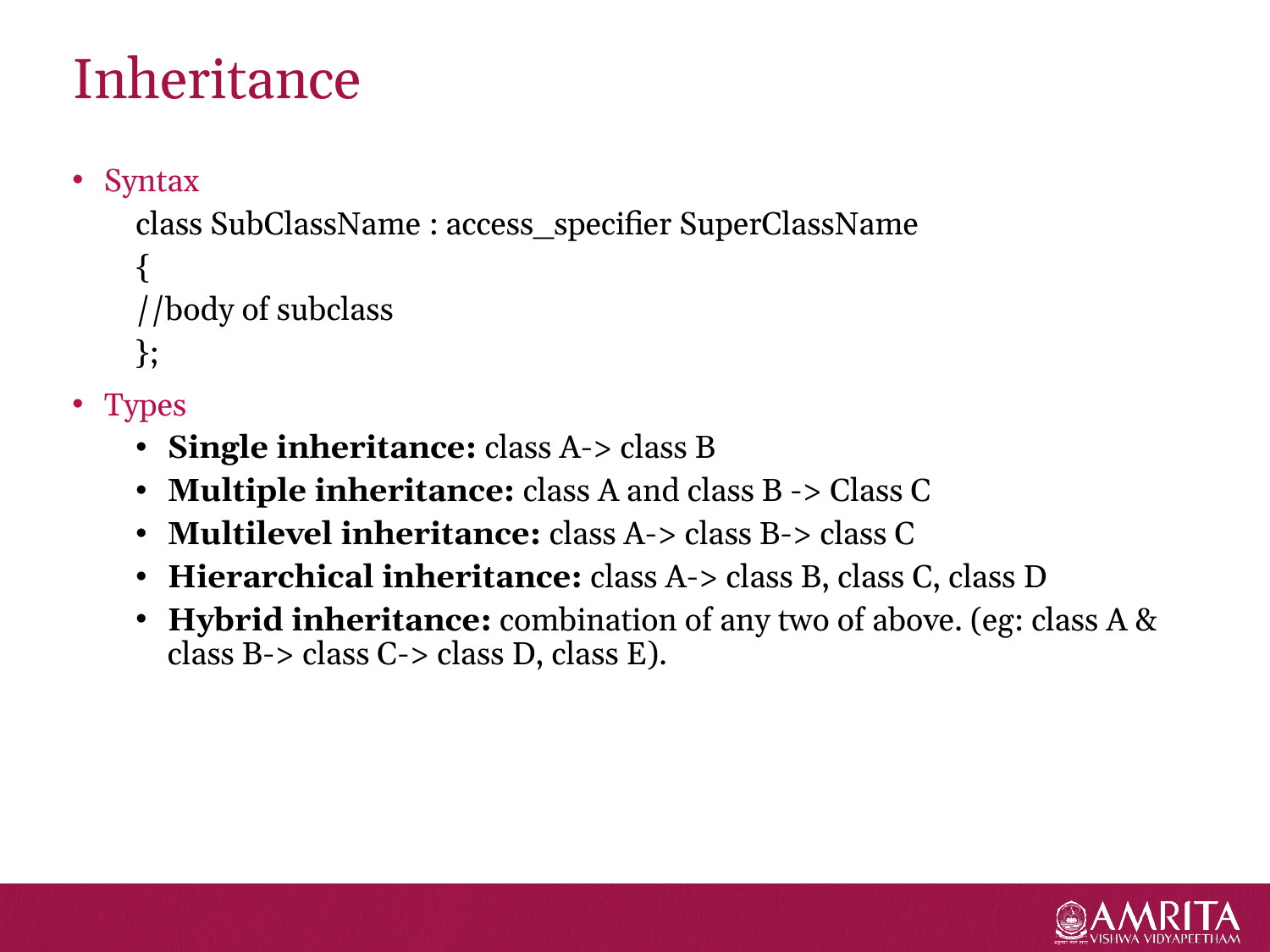

# Inheritance
Syntax
class SubClassName : access_specifier SuperClassName
{
//body of subclass
};
Types
Single inheritance: class A-> class B
Multiple inheritance: class A and class B -> Class C
Multilevel inheritance: class A-> class B-> class C
Hierarchical inheritance: class A-> class B, class C, class D
Hybrid inheritance: combination of any two of above. (eg: class A & class B-> class C-> class D, class E).